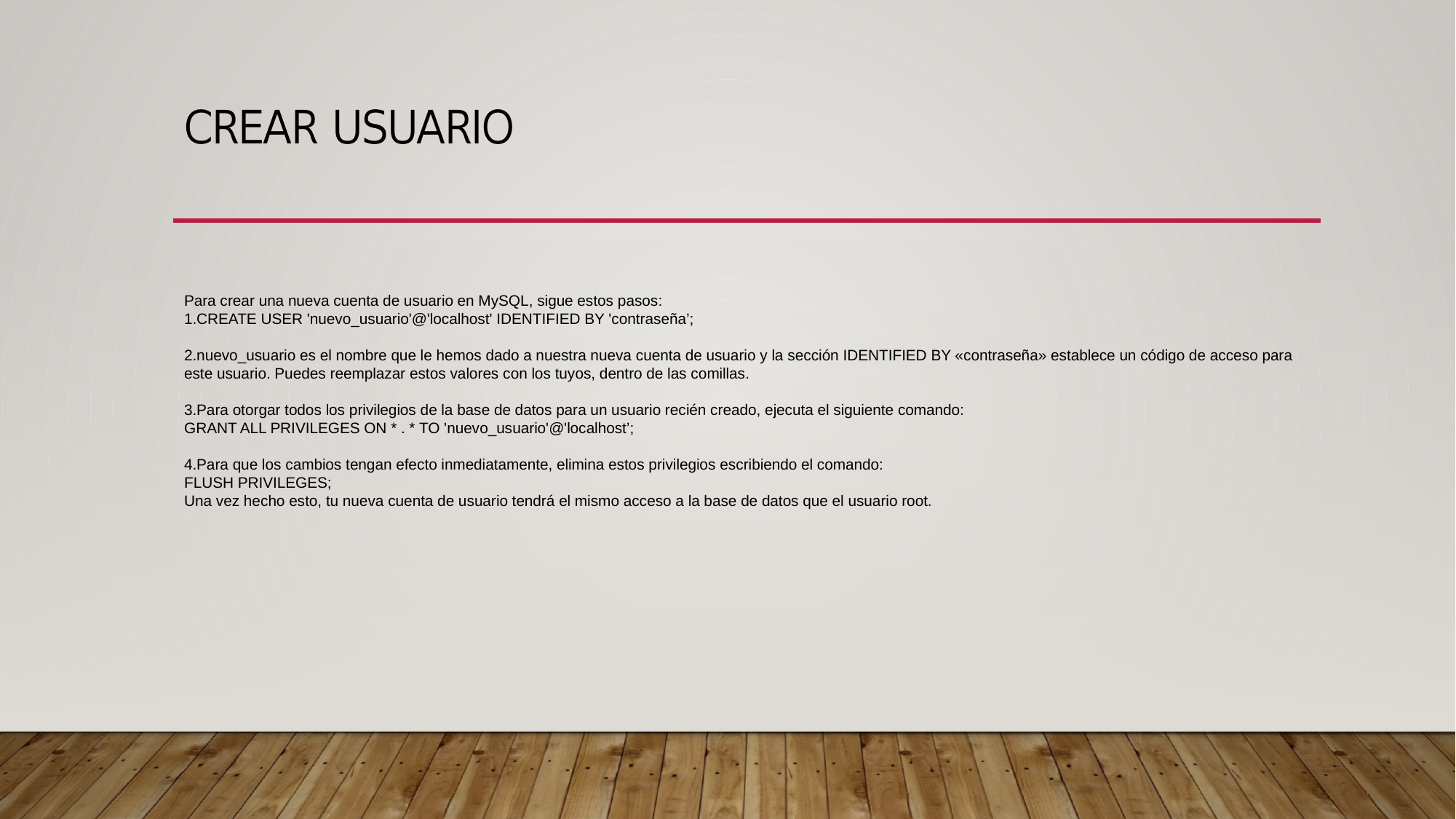

# Crear usuario
Para crear una nueva cuenta de usuario en MySQL, sigue estos pasos:
1.CREATE USER 'nuevo_usuario'@'localhost' IDENTIFIED BY 'contraseña’;

2.nuevo_usuario es el nombre que le hemos dado a nuestra nueva cuenta de usuario y la sección IDENTIFIED BY «contraseña» establece un código de acceso para este usuario. Puedes reemplazar estos valores con los tuyos, dentro de las comillas.

3.Para otorgar todos los privilegios de la base de datos para un usuario recién creado, ejecuta el siguiente comando:
GRANT ALL PRIVILEGES ON * . * TO 'nuevo_usuario'@'localhost’;

4.Para que los cambios tengan efecto inmediatamente, elimina estos privilegios escribiendo el comando:
FLUSH PRIVILEGES;
Una vez hecho esto, tu nueva cuenta de usuario tendrá el mismo acceso a la base de datos que el usuario root.